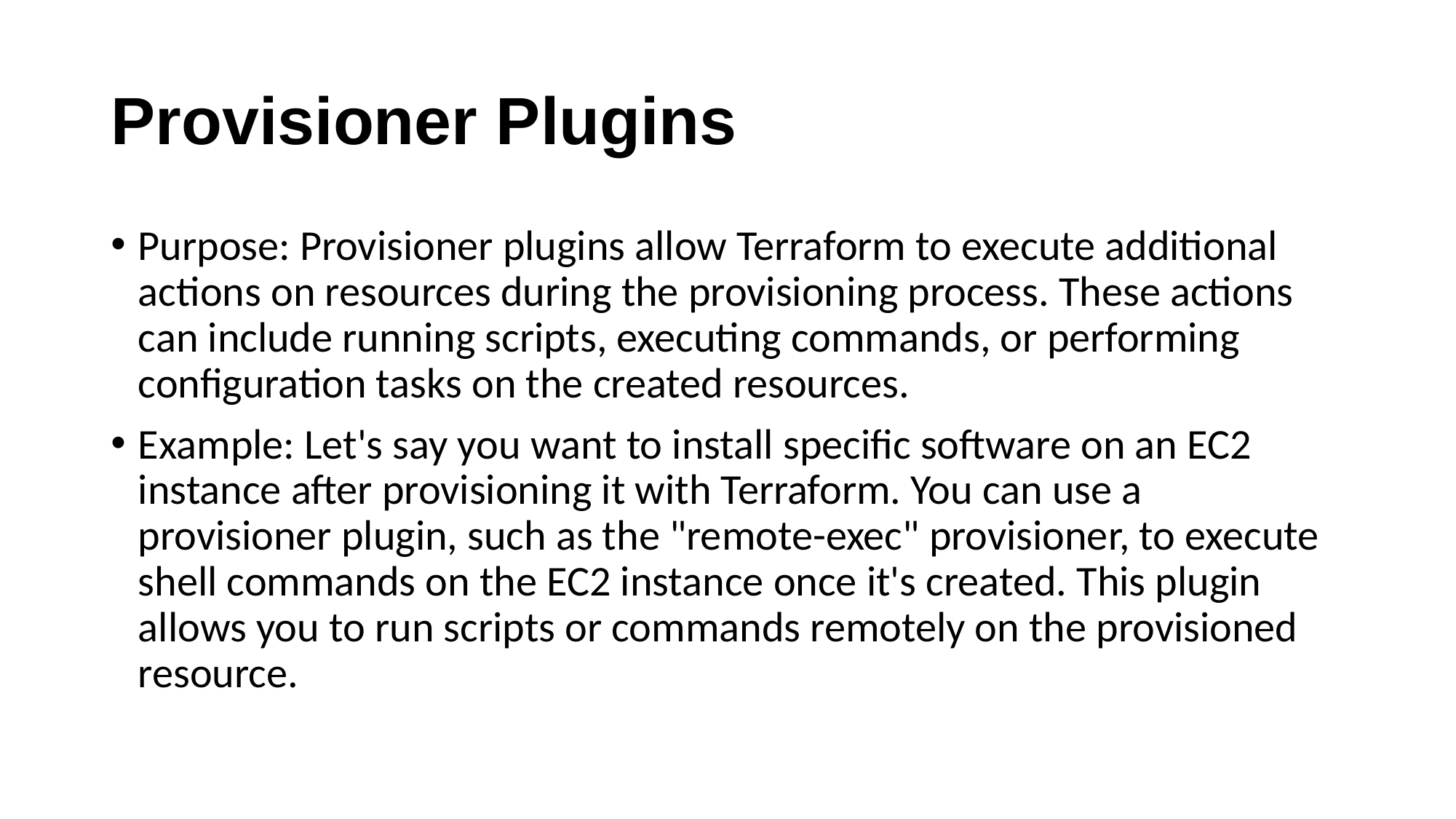

# Provisioner Plugins
Purpose: Provisioner plugins allow Terraform to execute additional actions on resources during the provisioning process. These actions can include running scripts, executing commands, or performing configuration tasks on the created resources.
Example: Let's say you want to install specific software on an EC2 instance after provisioning it with Terraform. You can use a provisioner plugin, such as the "remote-exec" provisioner, to execute shell commands on the EC2 instance once it's created. This plugin allows you to run scripts or commands remotely on the provisioned resource.